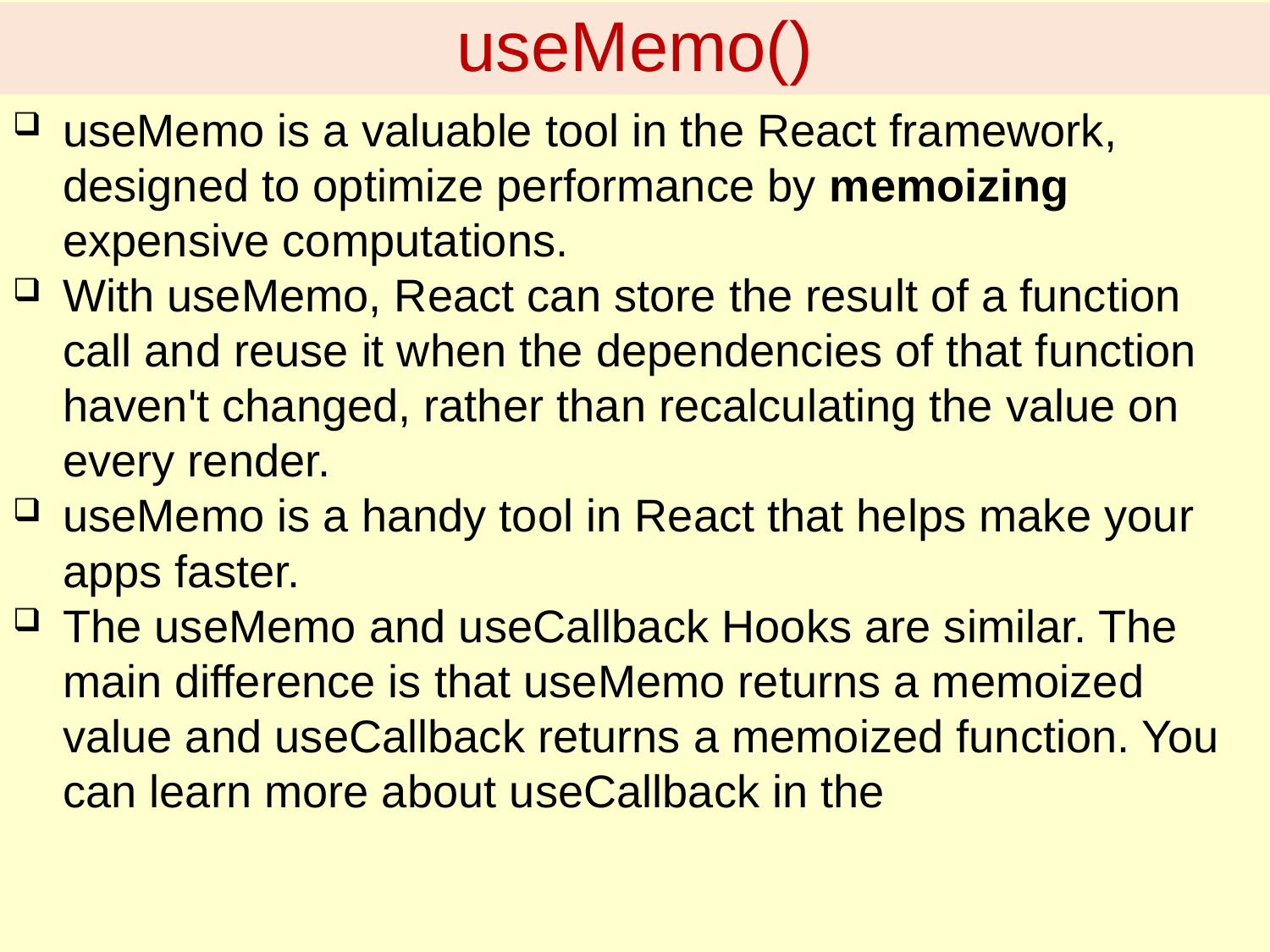

# useMemo()
useMemo is a valuable tool in the React framework, designed to optimize performance by memoizing expensive computations.
With useMemo, React can store the result of a function call and reuse it when the dependencies of that function haven't changed, rather than recalculating the value on every render.
useMemo is a handy tool in React that helps make your apps faster.
The useMemo and useCallback Hooks are similar. The main difference is that useMemo returns a memoized value and useCallback returns a memoized function. You can learn more about useCallback in the